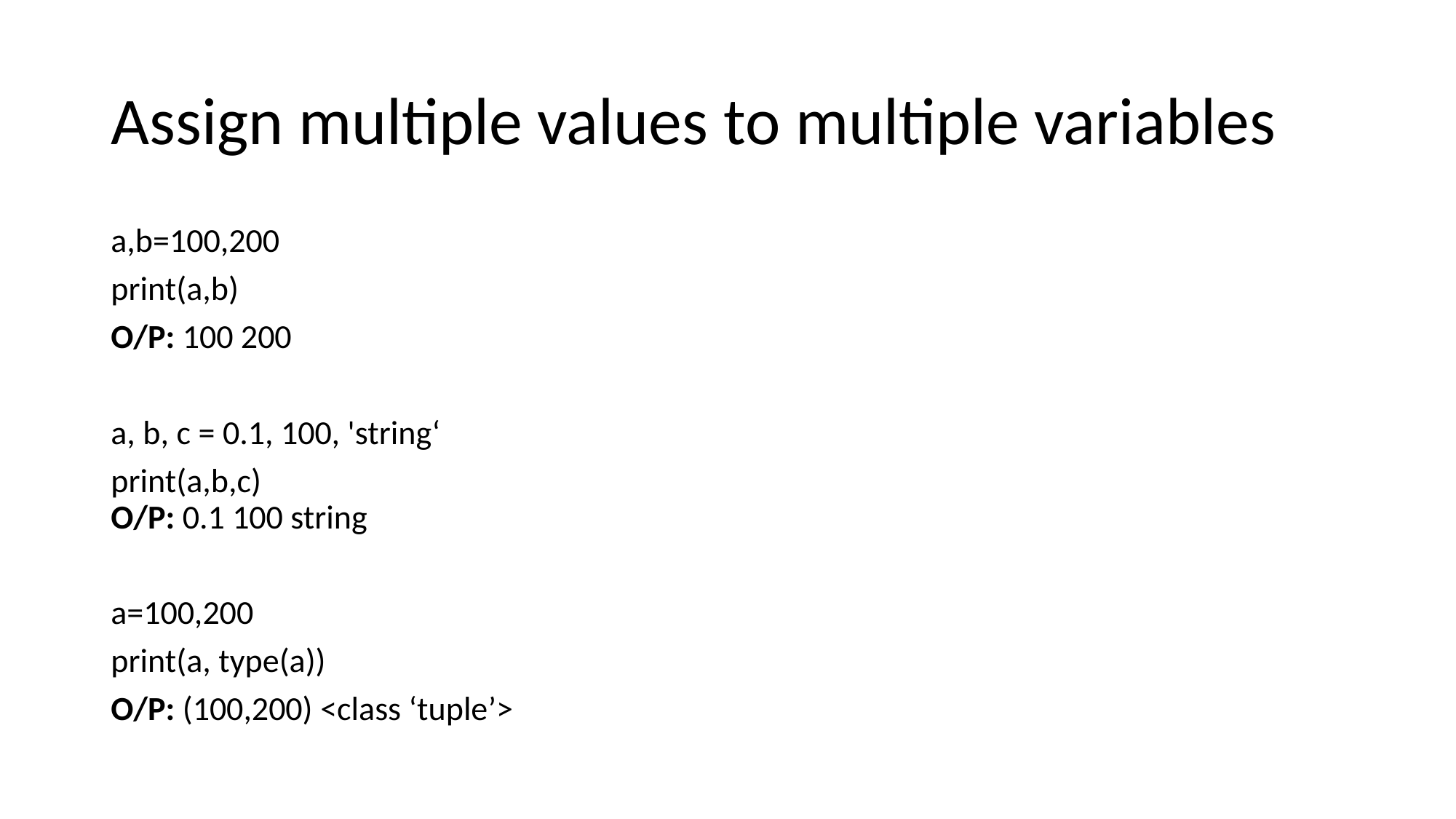

# Assign multiple values to multiple variables
a,b=100,200
print(a,b)
O/P: 100 200

a, b, c = 0.1, 100, 'string‘
print(a,b,c)
O/P: 0.1 100 string

a=100,200
print(a, type(a))
O/P: (100,200) <class ‘tuple’>